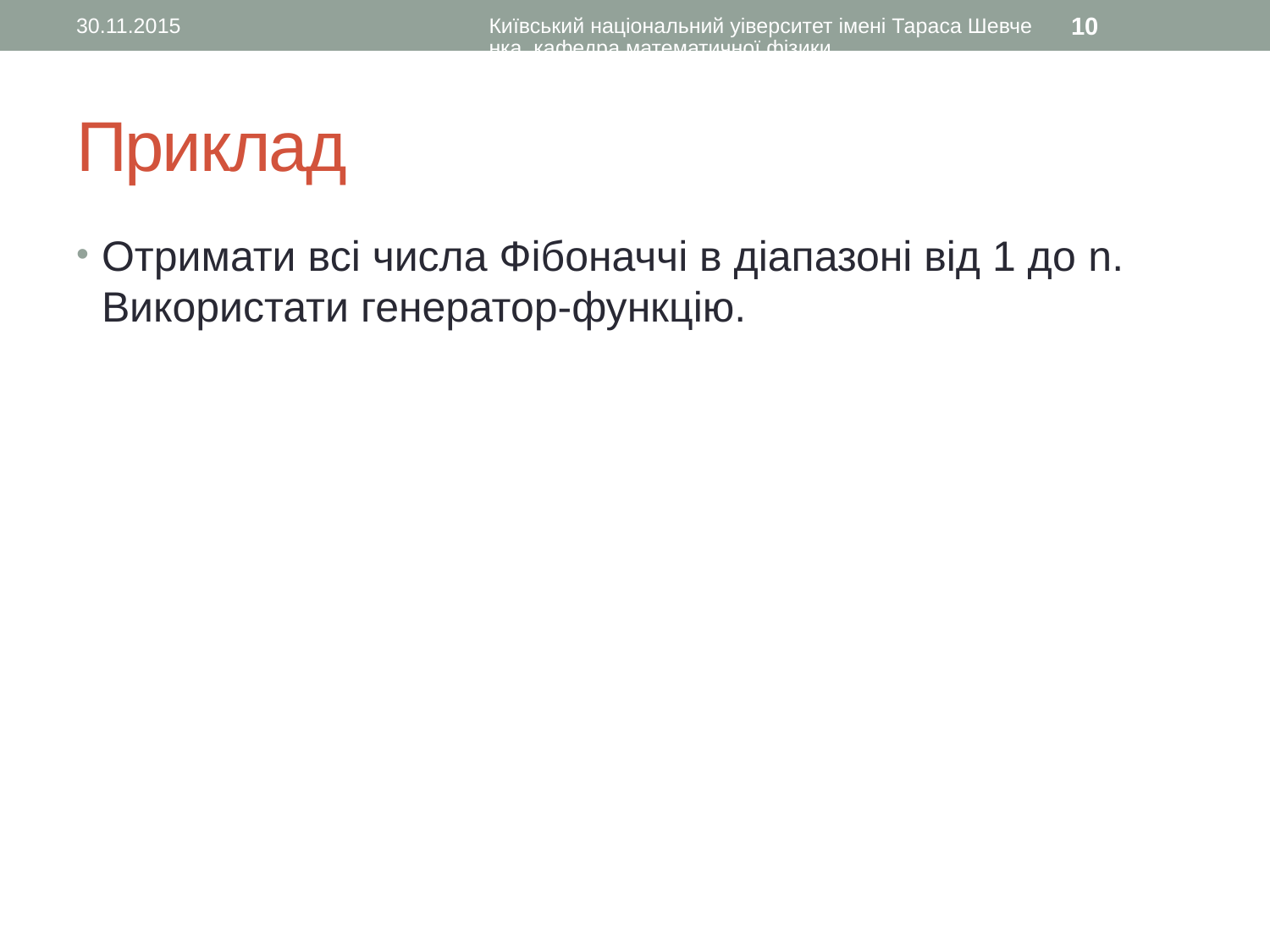

30.11.2015
Київський національний уіверситет імені Тараса Шевченка, кафедра математичної фізики
10
# Приклад
Отримати всі числа Фібоначчі в діапазоні від 1 до n. Використати генератор-функцію.